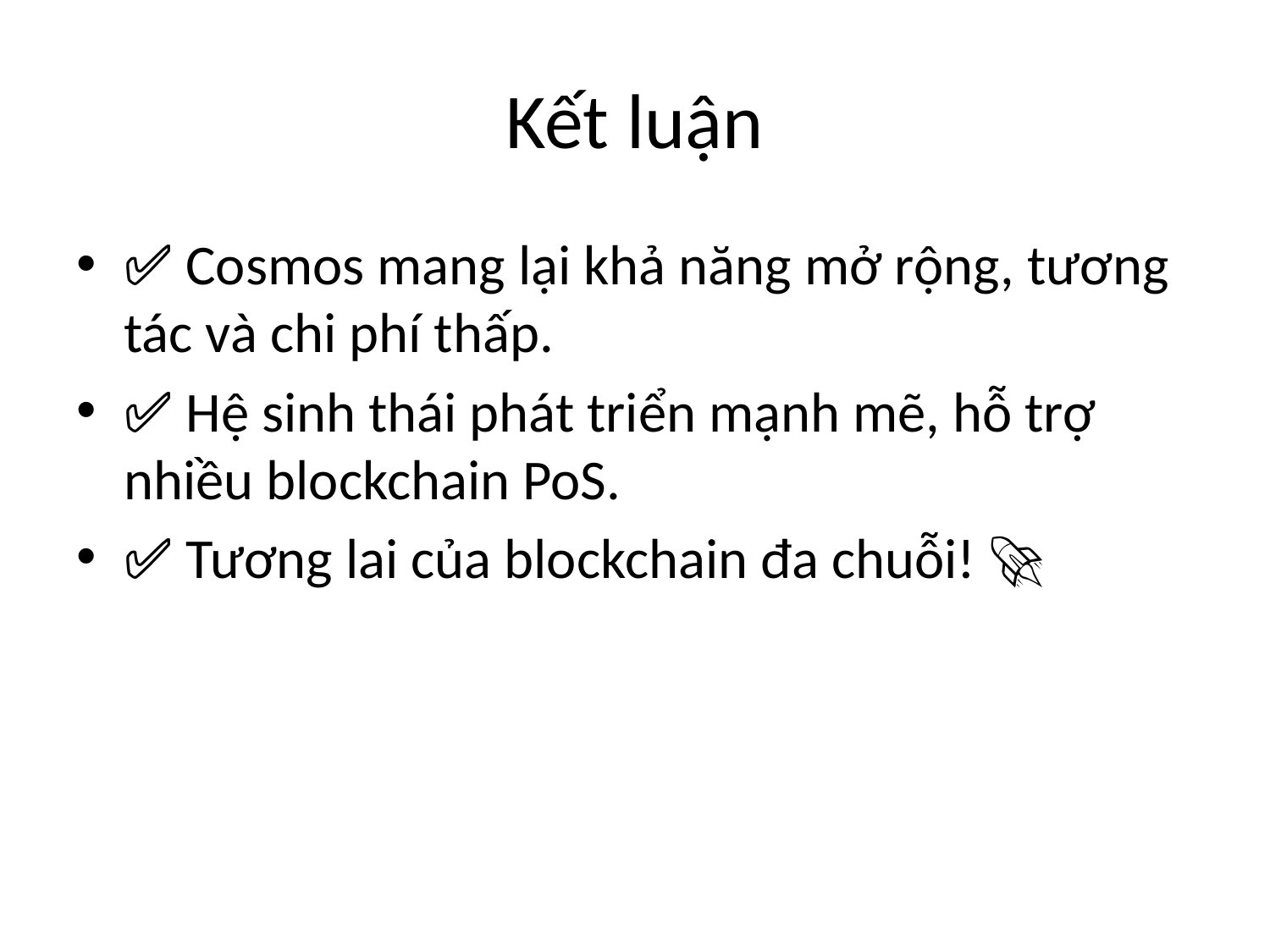

# Kết luận
✅ Cosmos mang lại khả năng mở rộng, tương tác và chi phí thấp.
✅ Hệ sinh thái phát triển mạnh mẽ, hỗ trợ nhiều blockchain PoS.
✅ Tương lai của blockchain đa chuỗi! 🚀